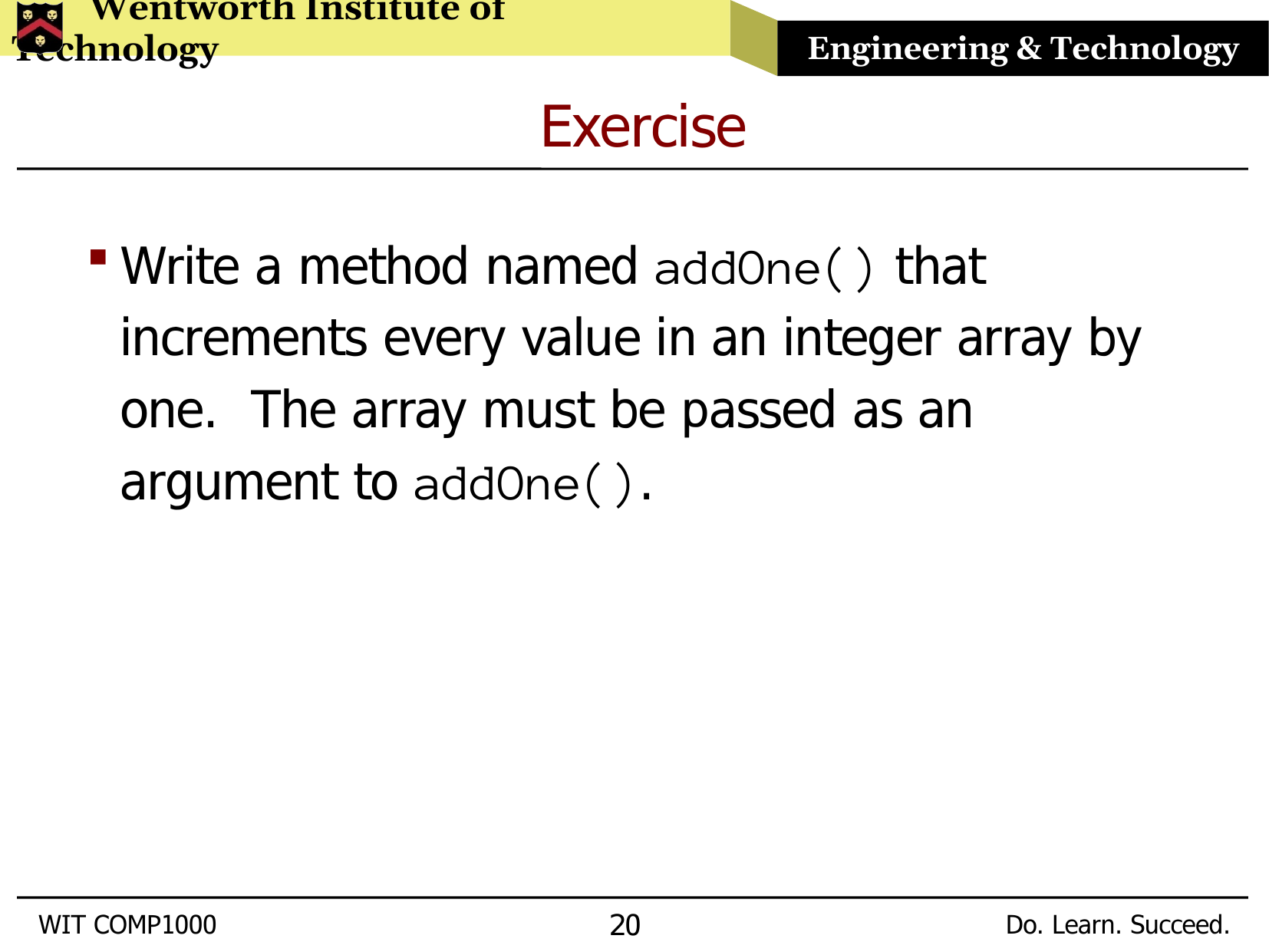

# Exercise
Write a method named addOne() that increments every value in an integer array by one.  The array must be passed as an argument to addOne().